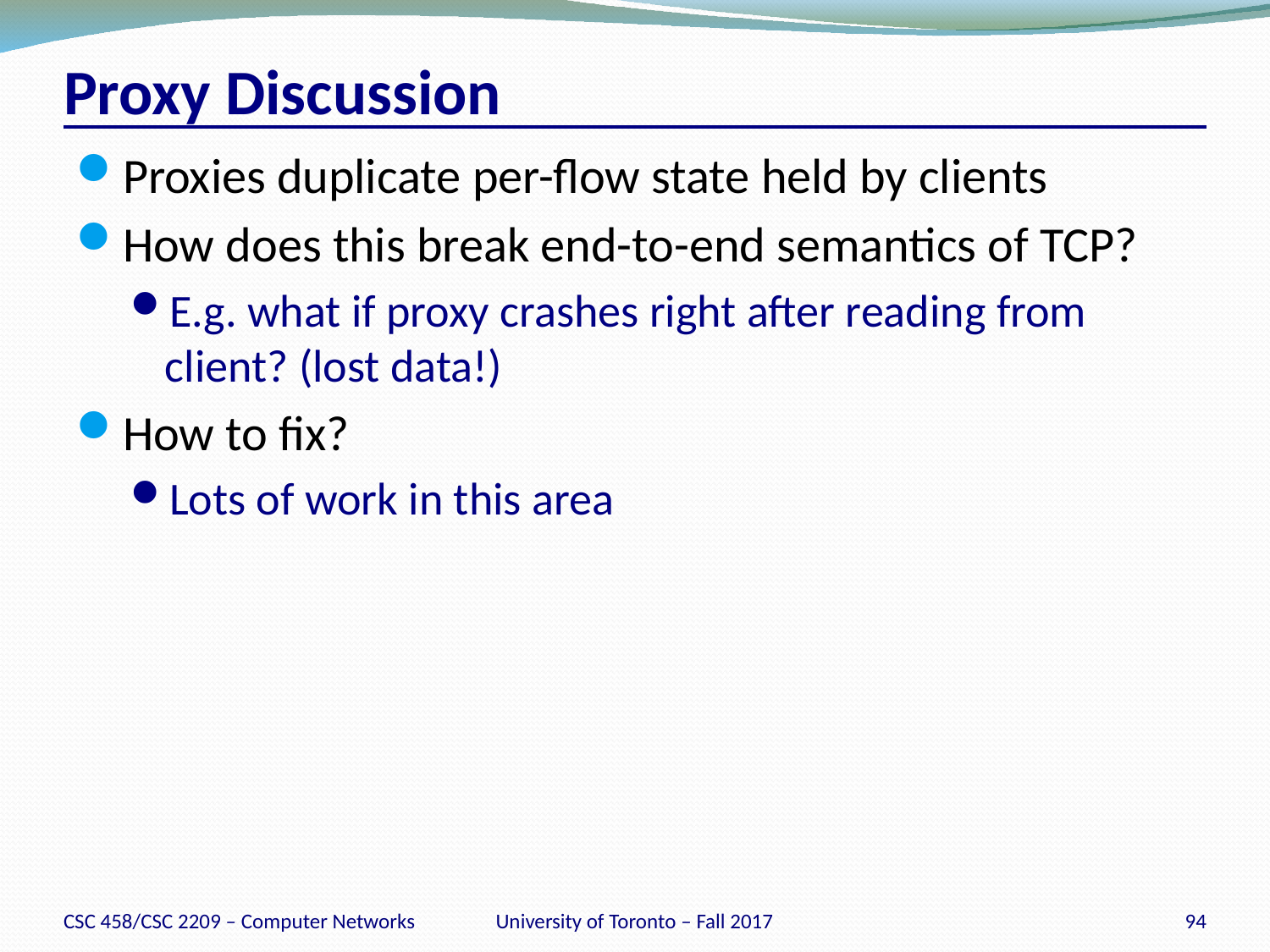

# Proxy Discussion
Proxies duplicate per-flow state held by clients
How does this break end-to-end semantics of TCP?
E.g. what if proxy crashes right after reading from client? (lost data!)
How to fix?
Lots of work in this area

CSC 458/CSC 2209 – Computer Networks
University of Toronto – Fall 2017
94